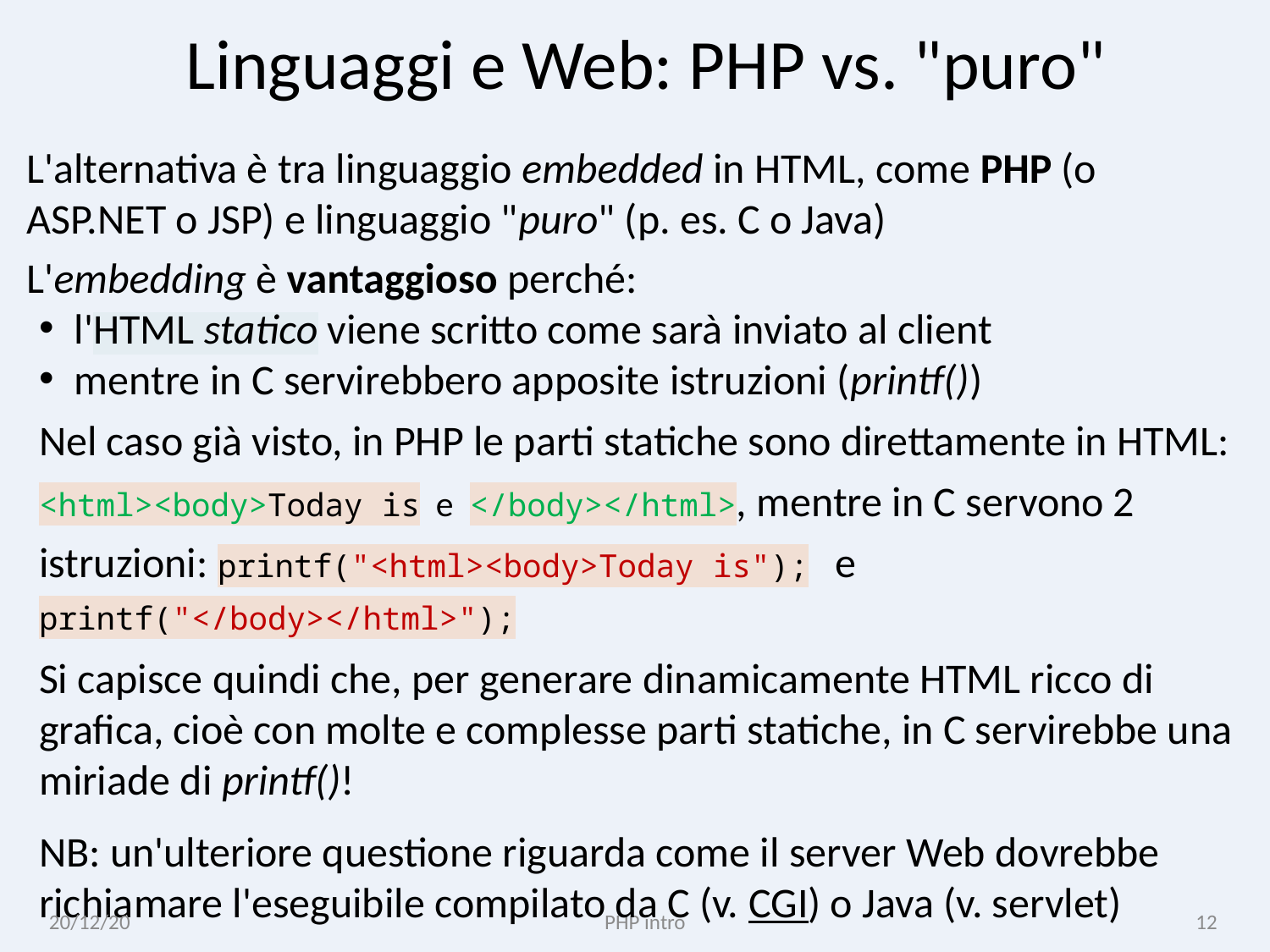

# Linguaggi e Web: PHP vs. "puro"
L'alternativa è tra linguaggio embedded in HTML, come PHP (o ASP.NET o JSP) e linguaggio "puro" (p. es. C o Java)
L'embedding è vantaggioso perché:
l'HTML statico viene scritto come sarà inviato al client
mentre in C servirebbero apposite istruzioni (printf())
Nel caso già visto, in PHP le parti statiche sono direttamente in HTML:
<html><body>Today is  e  </body></html>, mentre in C servono 2 istruzioni: printf("<html><body>Today is");   e  printf("</body></html>");
Si capisce quindi che, per generare dinamicamente HTML ricco di grafica, cioè con molte e complesse parti statiche, in C servirebbe una miriade di printf()!
NB: un'ulteriore questione riguarda come il server Web dovrebbe richiamare l'eseguibile compilato da C (v. CGI) o Java (v. servlet)
20/12/20
PHP intro
12